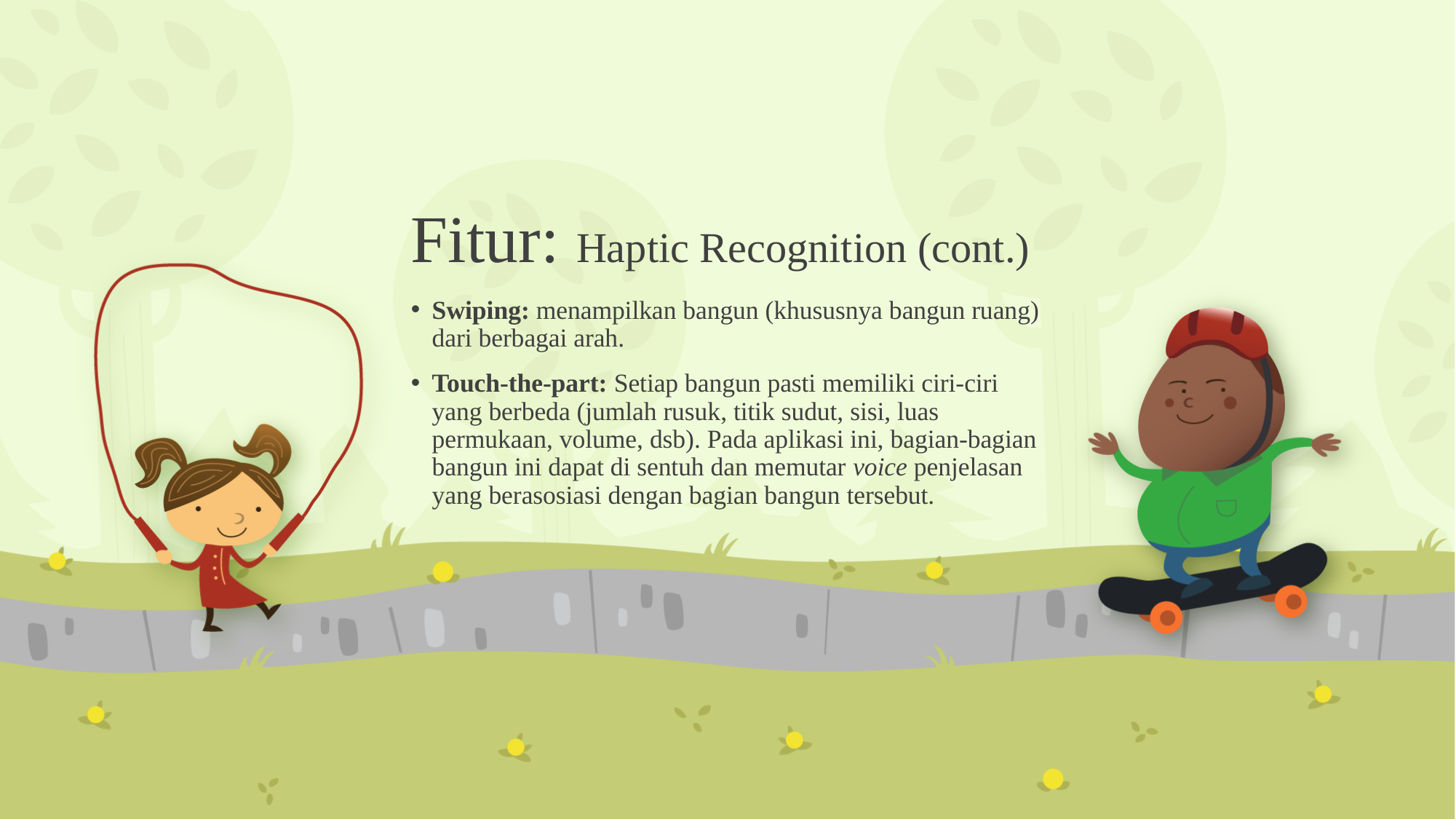

# Fitur: Haptic Recognition (cont.)
Swiping: menampilkan bangun (khususnya bangun ruang) dari berbagai arah.
Touch-the-part: Setiap bangun pasti memiliki ciri-ciri yang berbeda (jumlah rusuk, titik sudut, sisi, luas permukaan, volume, dsb). Pada aplikasi ini, bagian-bagian bangun ini dapat di sentuh dan memutar voice penjelasan yang berasosiasi dengan bagian bangun tersebut.